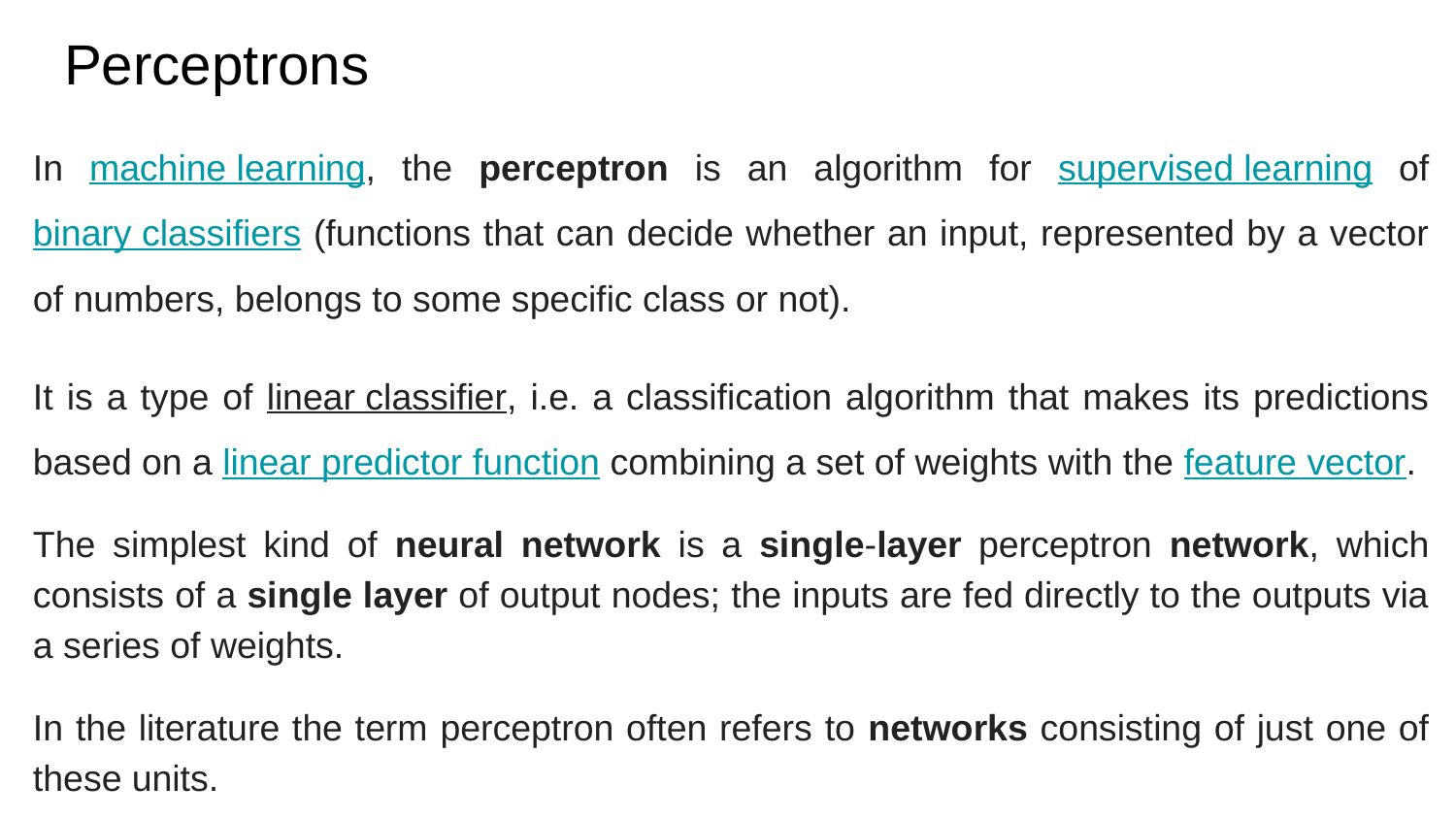

# Perceptrons
In machine learning, the perceptron is an algorithm for supervised learning of binary classifiers (functions that can decide whether an input, represented by a vector of numbers, belongs to some specific class or not).
It is a type of linear classifier, i.e. a classification algorithm that makes its predictions based on a linear predictor function combining a set of weights with the feature vector.
The simplest kind of neural network is a single-layer perceptron network, which consists of a single layer of output nodes; the inputs are fed directly to the outputs via a series of weights.
In the literature the term perceptron often refers to networks consisting of just one of these units.